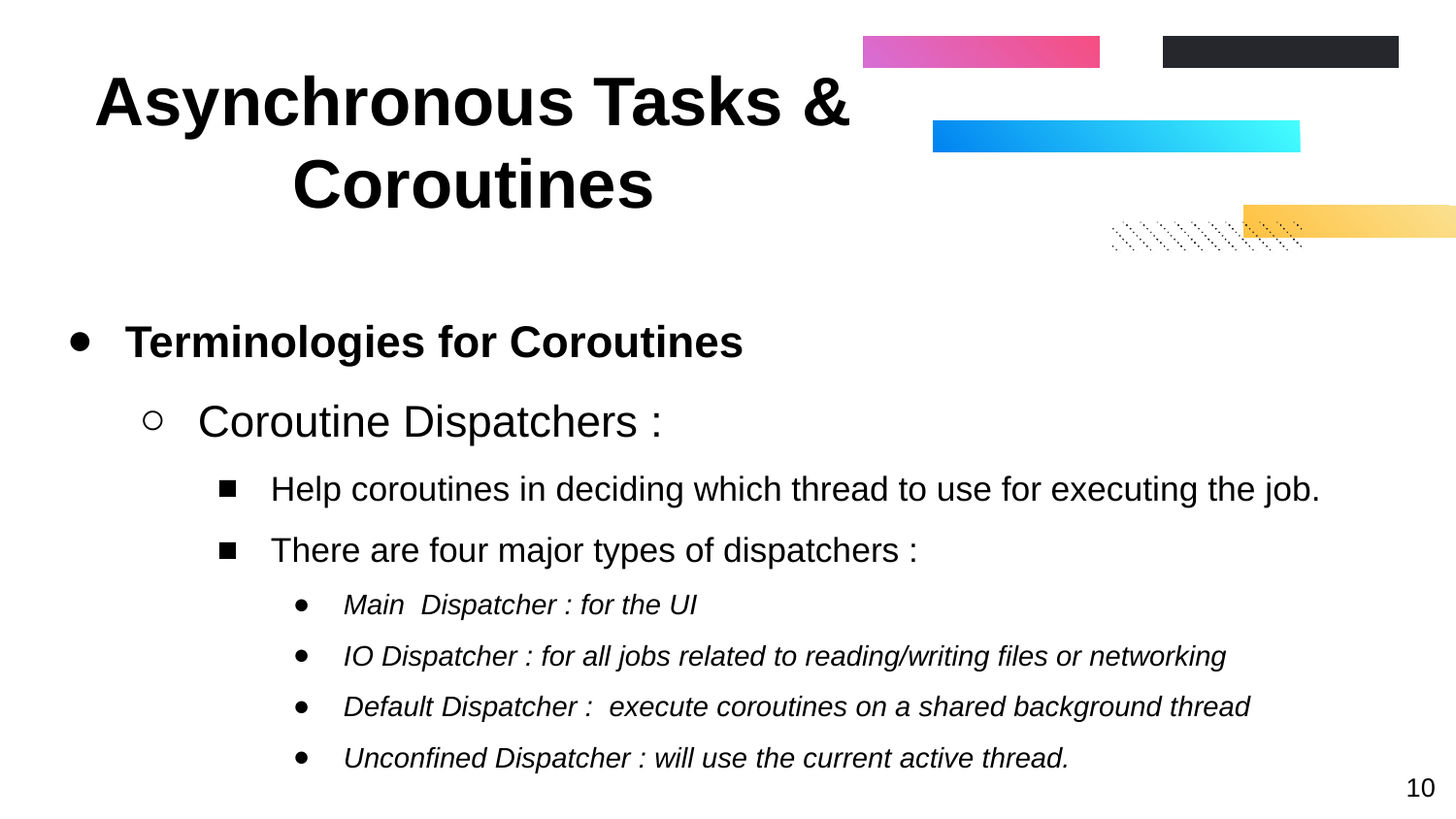

# Asynchronous Tasks & Coroutines
Terminologies for Coroutines
Coroutine Dispatchers :
Help coroutines in deciding which thread to use for executing the job.
There are four major types of dispatchers :
Main  Dispatcher : for the UI
IO Dispatcher : for all jobs related to reading/writing files or networking
Default Dispatcher :  execute coroutines on a shared background thread
Unconfined Dispatcher : will use the current active thread.

10